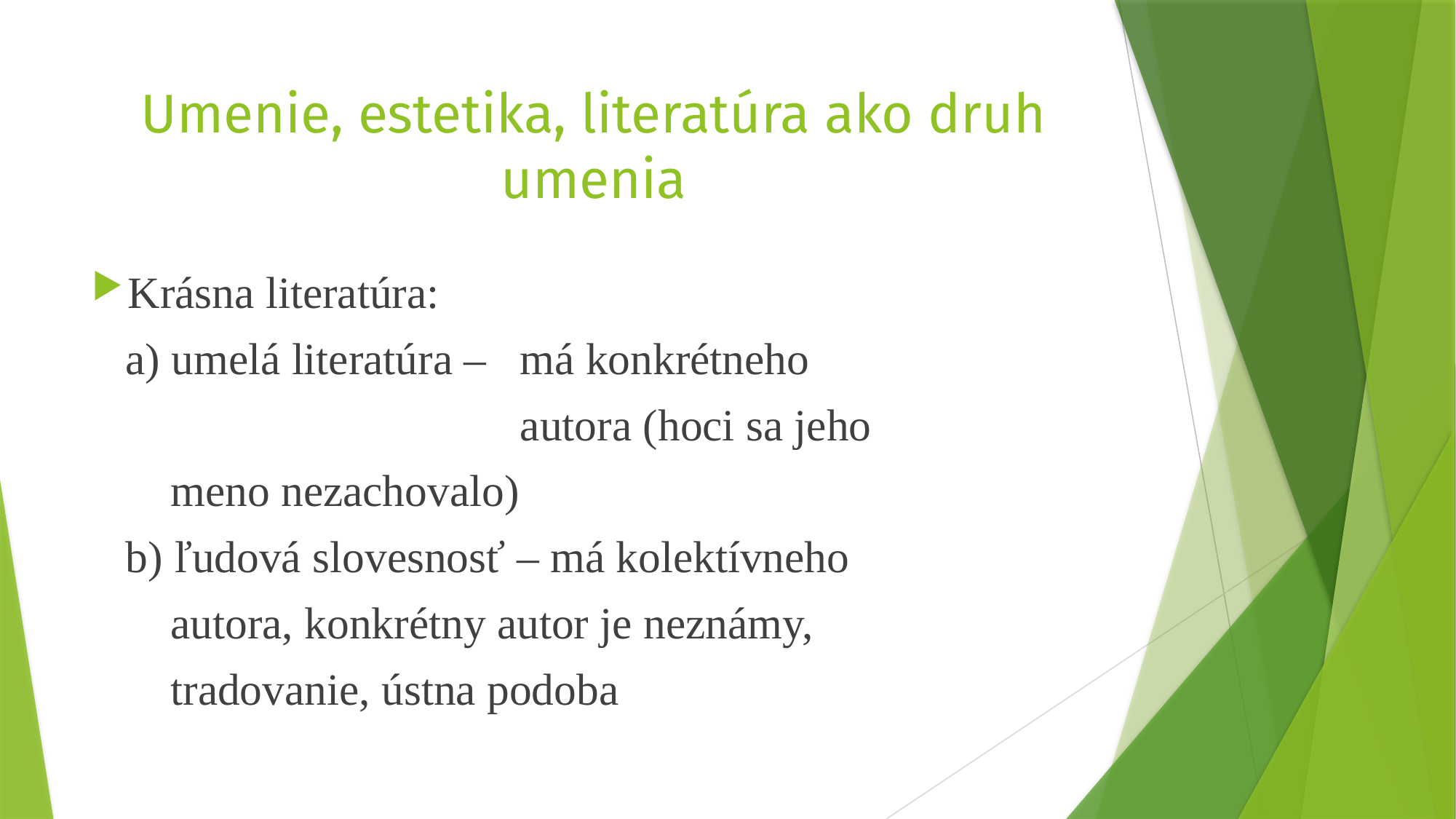

# Umenie, estetika, literatúra ako druh umenia
Krásna literatúra:
   a) umelá literatúra –   má konkrétneho
                                      autora (hoci sa jeho
       meno nezachovalo)
   b) ľudová slovesnosť – má kolektívneho
       autora, konkrétny autor je neznámy,
       tradovanie, ústna podoba